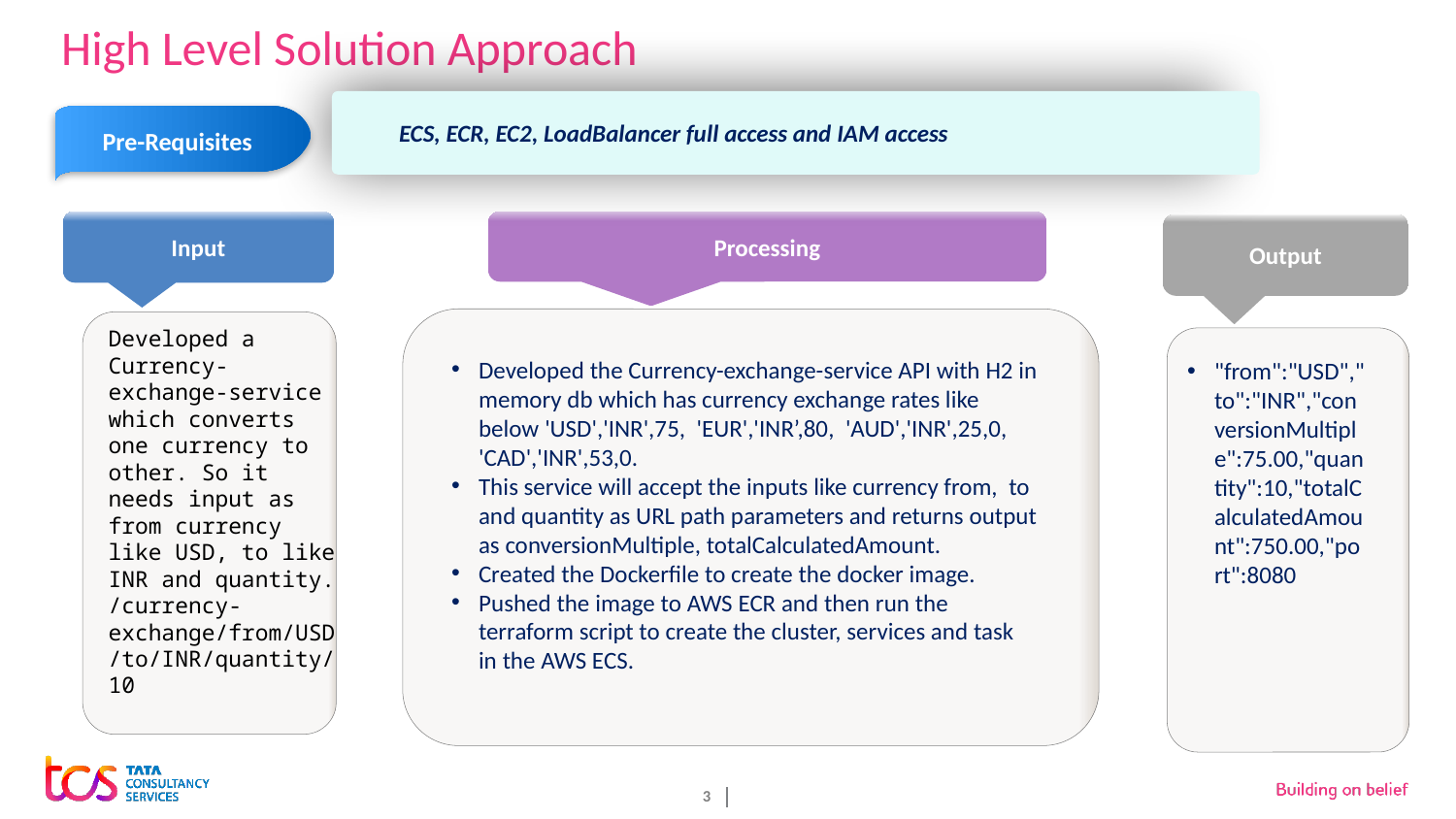

# High Level Solution Approach
ECS, ECR, EC2, LoadBalancer full access and IAM access

Pre-Requisites

Input

Processing
Output

Developed a Currency-exchange-service which converts one currency to other. So it needs input as from currency like USD, to like INR and quantity. /currency-exchange/from/USD/to/INR/quantity/10

Developed the Currency-exchange-service API with H2 in memory db which has currency exchange rates like below 'USD','INR',75,  'EUR','INR’,80,  'AUD','INR',25,0,  'CAD','INR',53,0.
This service will accept the inputs like currency from,  to and quantity as URL path parameters and returns output as conversionMultiple, totalCalculatedAmount.
Created the Dockerfile to create the docker image.
Pushed the image to AWS ECR and then run the terraform script to create the cluster, services and task in the AWS ECS.

"from":"USD","to":"INR","conversionMultiple":75.00,"quantity":10,"totalCalculatedAmount":750.00,"port":8080